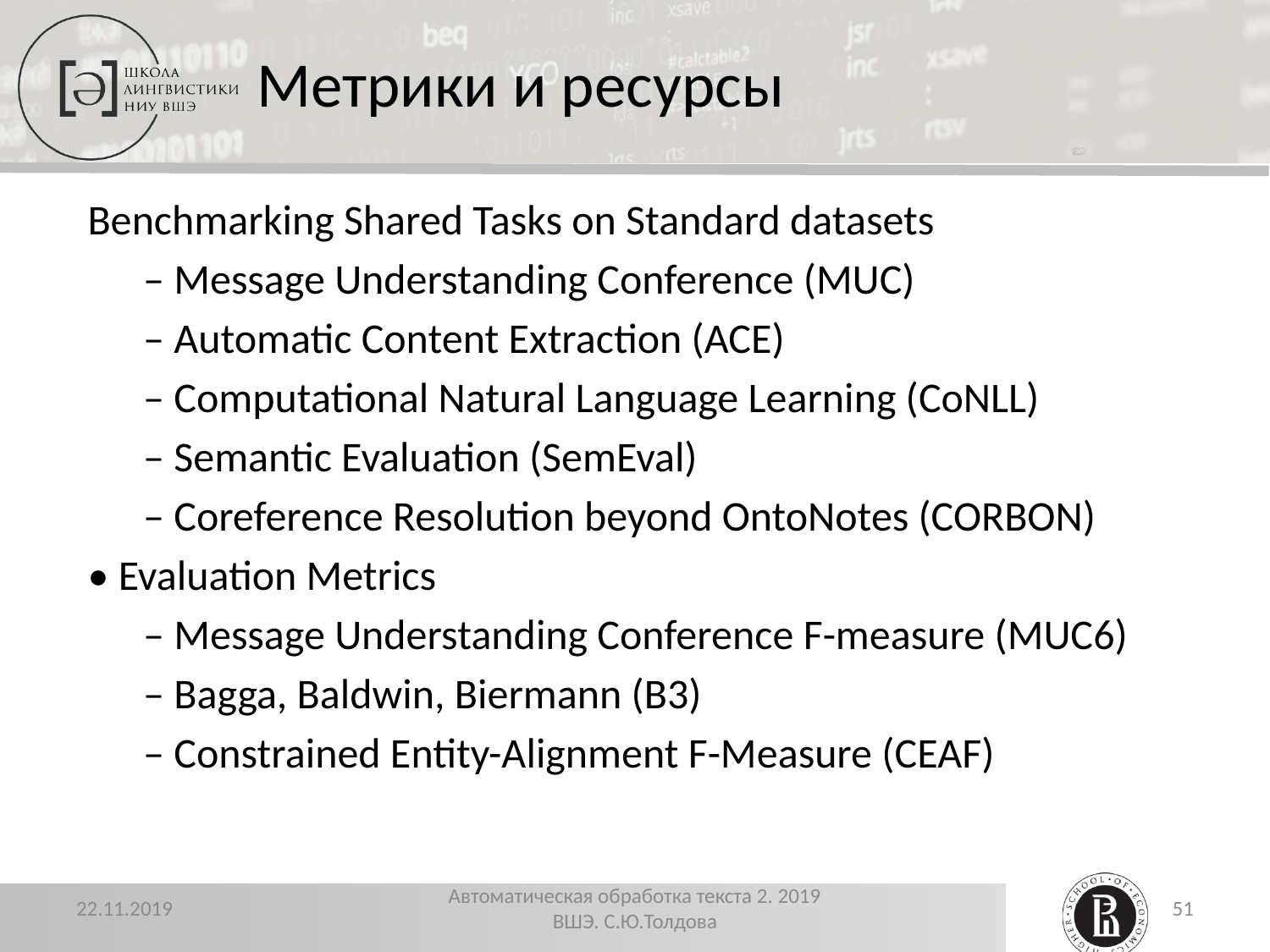

# Метрики и ресурсы
Benchmarking Shared Tasks on Standard datasets
– Message Understanding Conference (MUC)
– Automatic Content Extraction (ACE)
– Computational Natural Language Learning (CoNLL)
– Semantic Evaluation (SemEval)
– Coreference Resolution beyond OntoNotes (CORBON)
• Evaluation Metrics
– Message Understanding Conference F-measure (MUC6)
– Bagga, Baldwin, Biermann (B3)
– Constrained Entity-Alignment F-Measure (CEAF)

22.11.2019
Автоматическая обработка текста 2. 2019 ВШЭ. С.Ю.Толдова
51